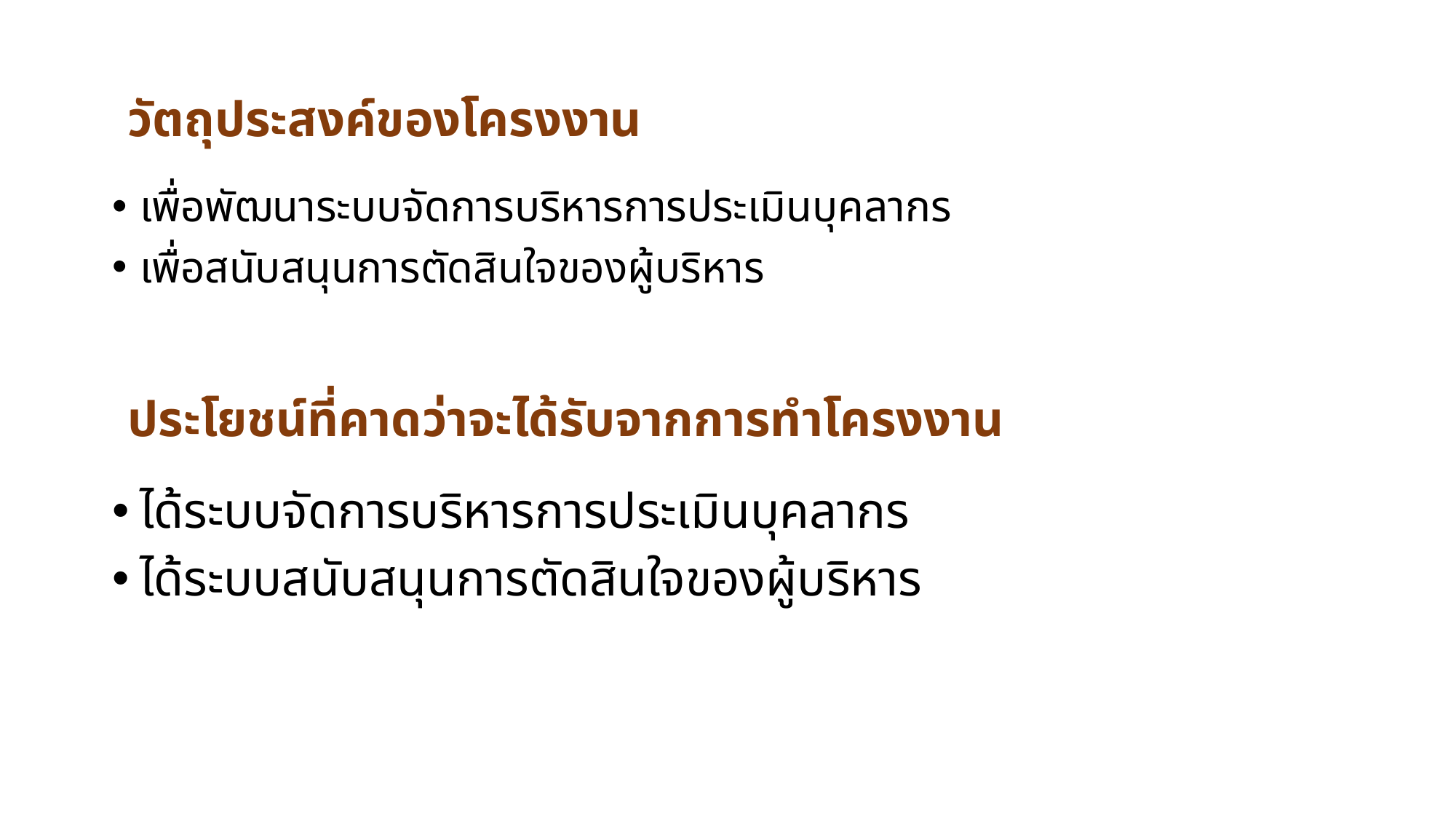

วัตถุประสงค์ของโครงงาน
เพื่อพัฒนาระบบจัดการบริหารการประเมินบุคลากร
เพื่อสนับสนุนการตัดสินใจของผู้บริหาร

ประโยชน์ที่คาดว่าจะได้รับจากการทำโครงงาน
ได้ระบบจัดการบริหารการประเมินบุคลากร
ได้ระบบสนับสนุนการตัดสินใจของผู้บริหาร